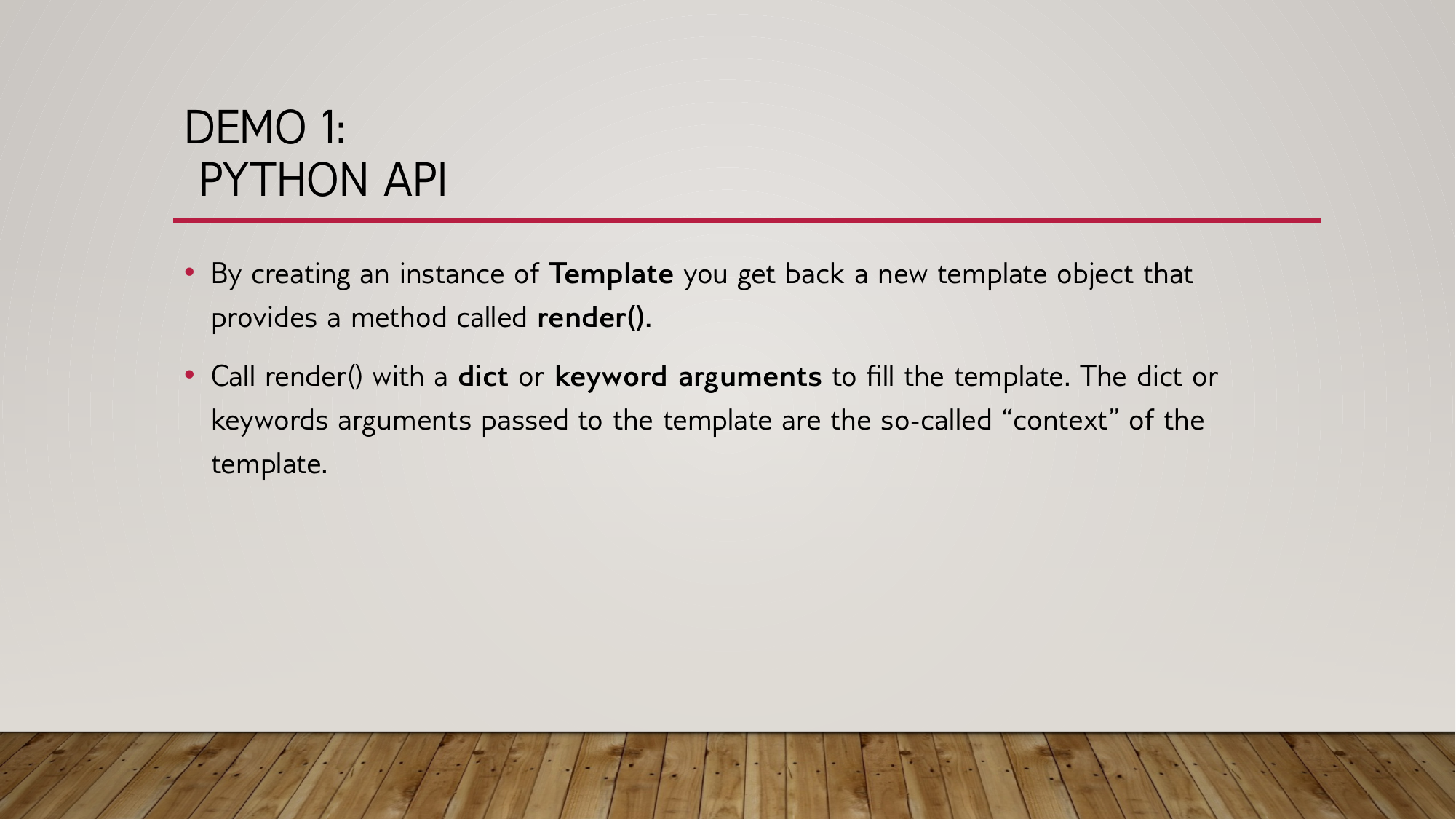

# Demo 1: Python API
By creating an instance of Template you get back a new template object that provides a method called render().
Call render() with a dict or keyword arguments to fill the template. The dict or keywords arguments passed to the template are the so-called “context” of the template.